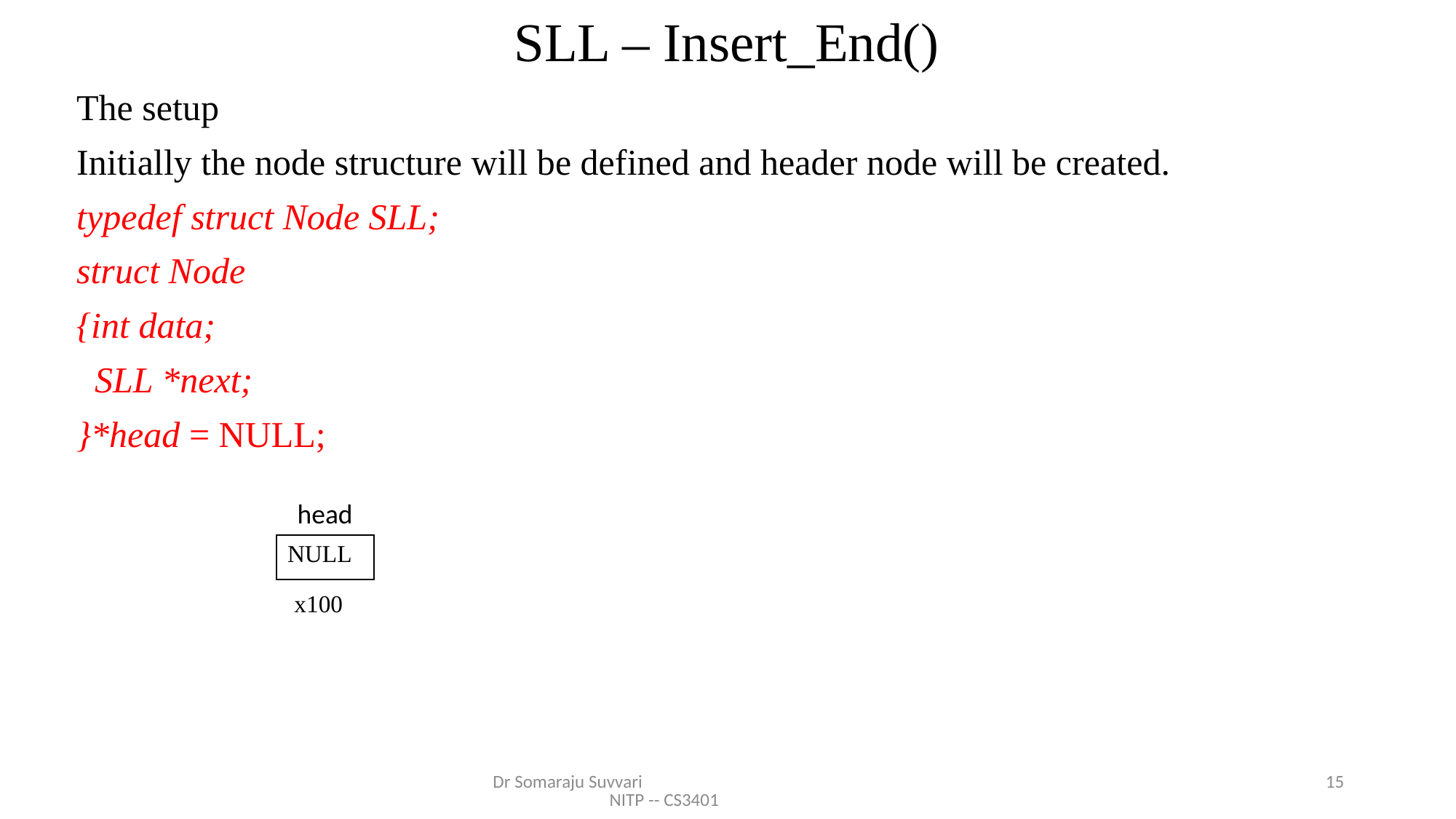

# SLL – Insert_End()
The setup
Initially the node structure will be defined and header node will be created.
typedef struct Node SLL;
struct Node
{int data;
  SLL *next;
}*head = NULL;

head
| NULL |
| --- |
x100
Dr Somaraju Suvvari                                                                                                        NITP -- CS3401
15